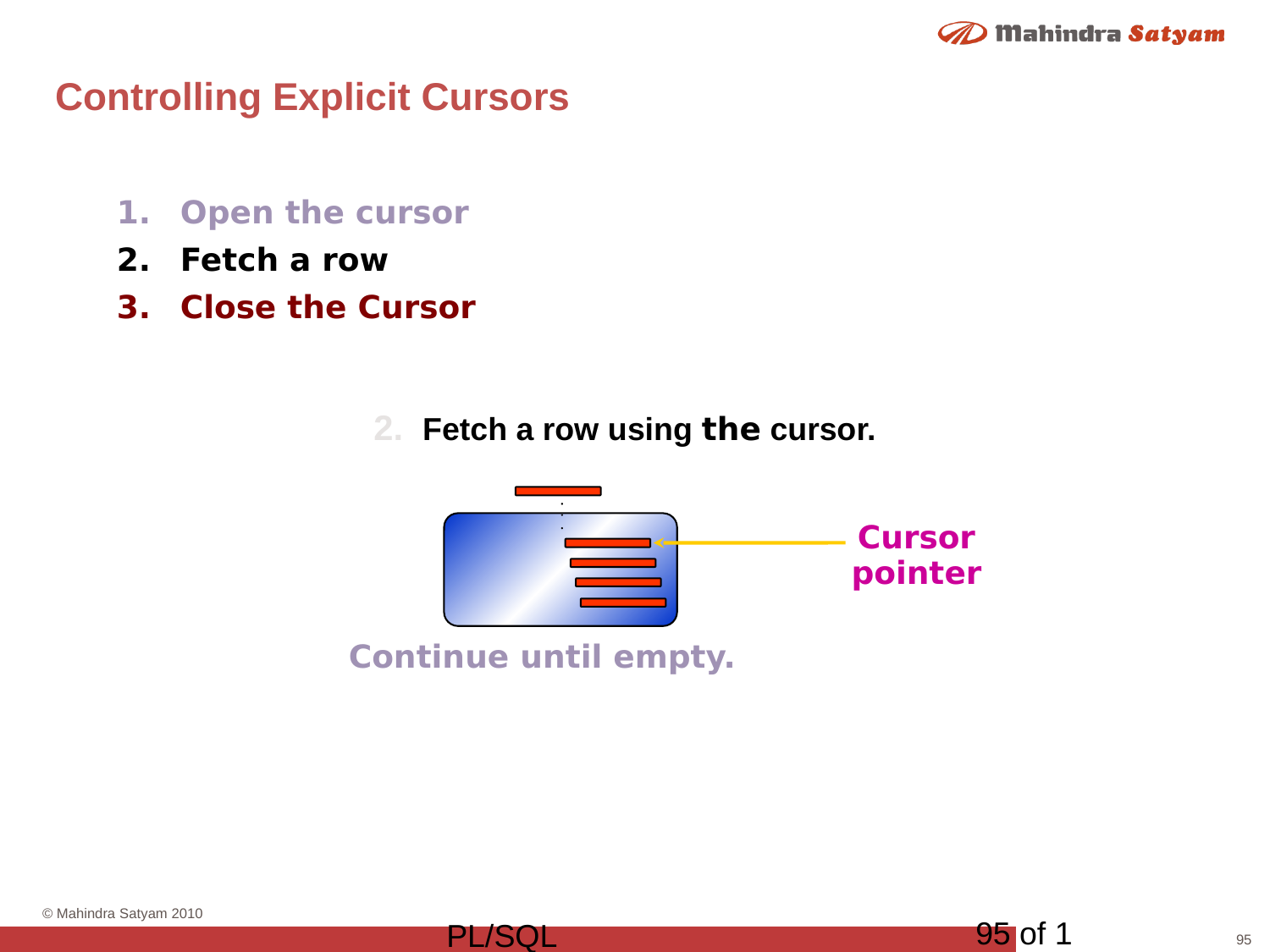

# Controlling Explicit Cursors
Open the cursor
Fetch a row
Close the Cursor
2.  Fetch a row using the cursor.

Cursor
pointer

Continue until empty.

95 of 1
PL/SQL